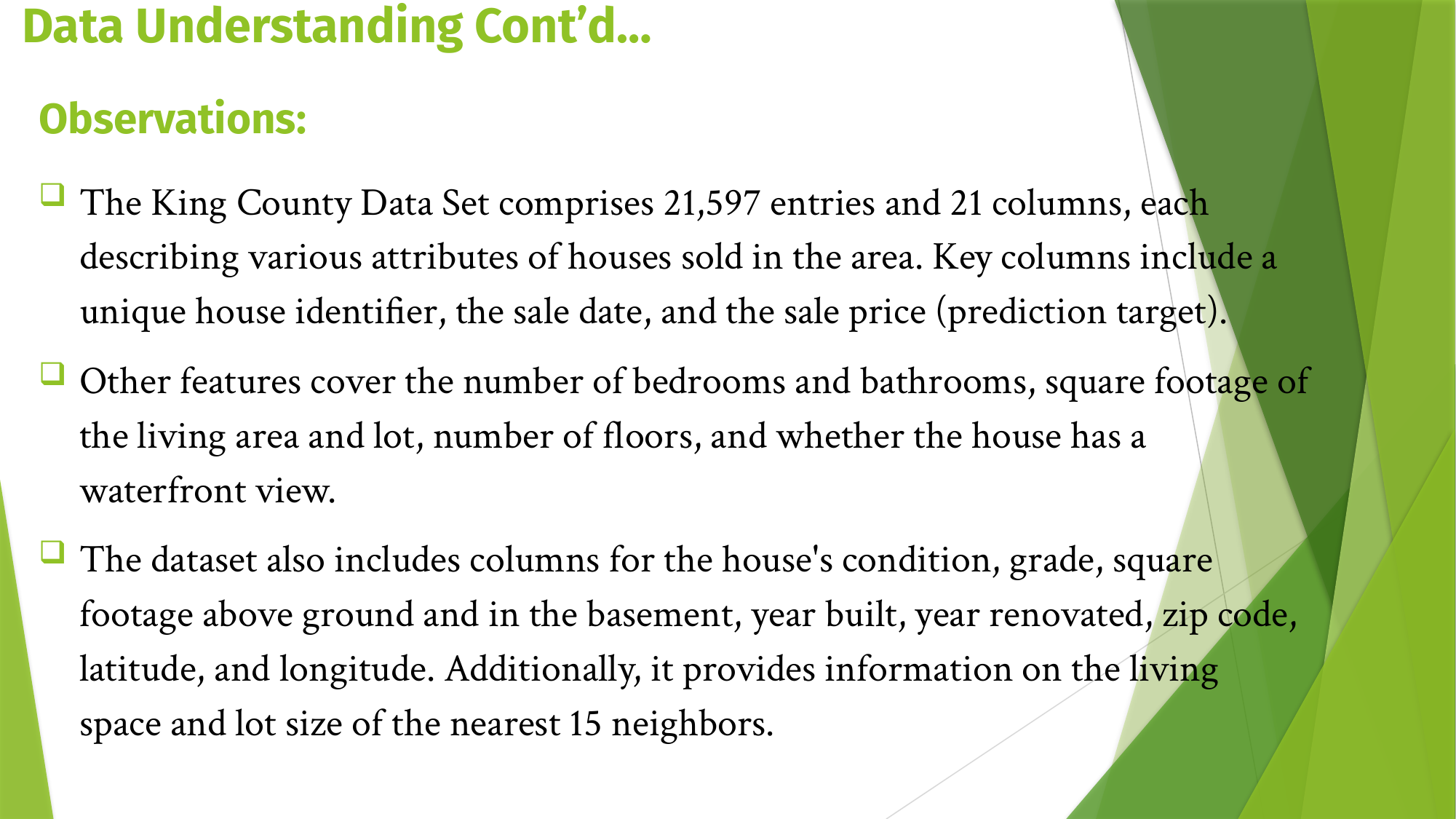

Data Understanding Cont’d…
# Observations:
The King County Data Set comprises 21,597 entries and 21 columns, each describing various attributes of houses sold in the area. Key columns include a unique house identifier, the sale date, and the sale price (prediction target).
Other features cover the number of bedrooms and bathrooms, square footage of the living area and lot, number of floors, and whether the house has a waterfront view.
The dataset also includes columns for the house's condition, grade, square footage above ground and in the basement, year built, year renovated, zip code, latitude, and longitude. Additionally, it provides information on the living space and lot size of the nearest 15 neighbors.